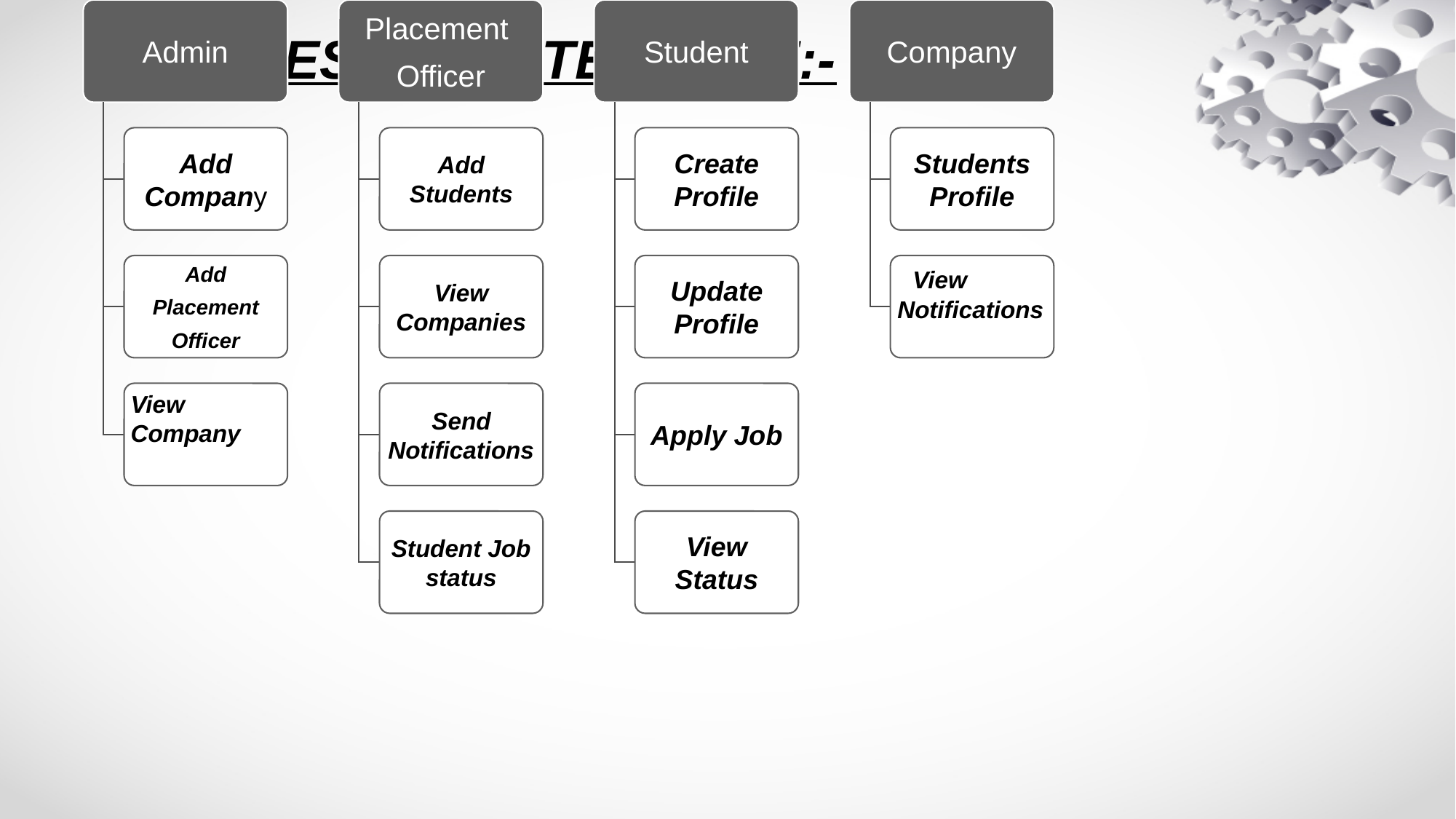

# MODULES ARCHITECTURE:-
Admin
Add Company
Add
Placement
Officer
View Company

Placement
Officer
Add Students
View Companies
Send Notifications
Student Job status
Student
Create Profile
Update Profile
Apply Job
View Status
Company
Students Profile
  View Notifications